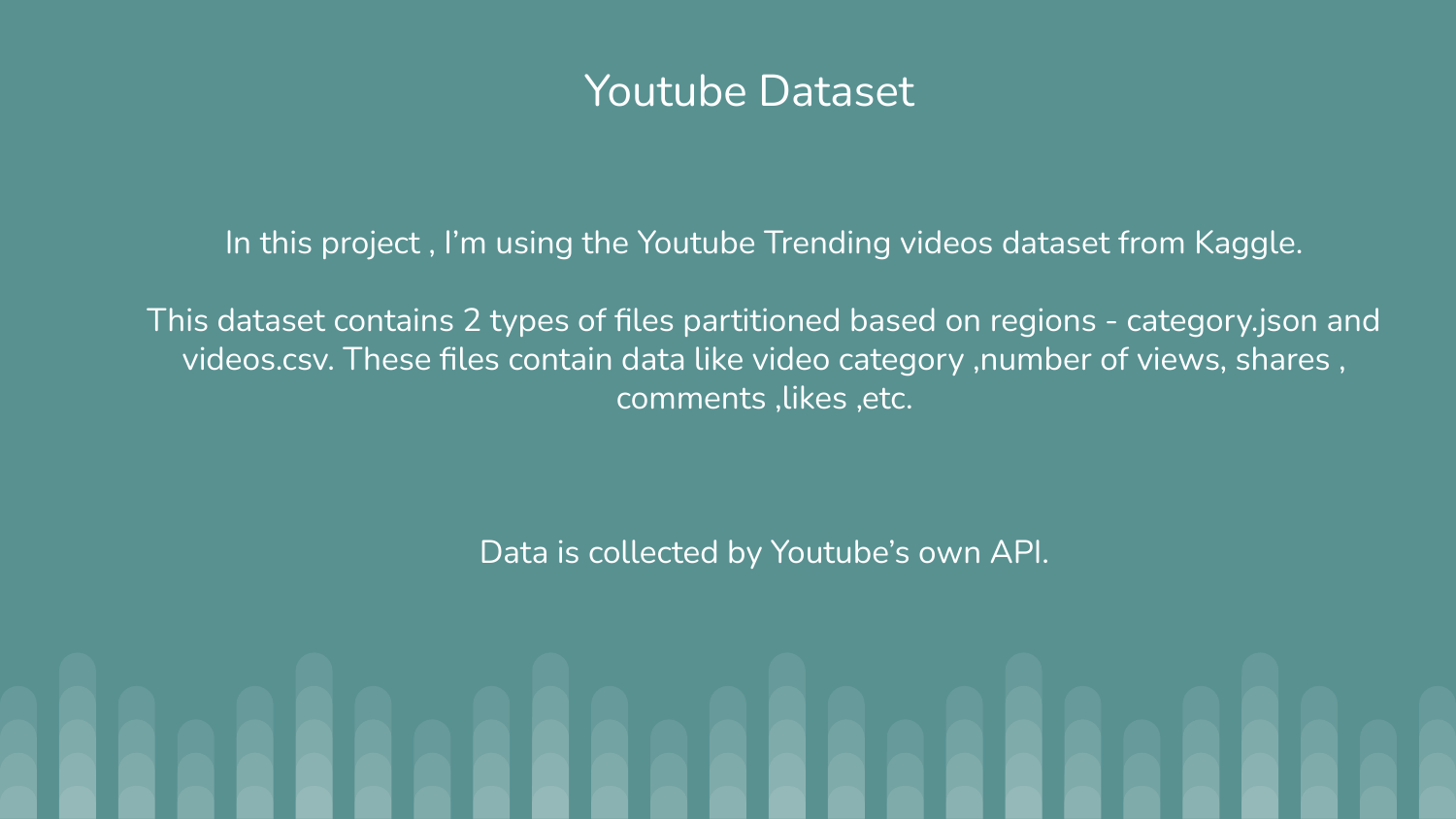

Youtube Dataset
In this project , I’m using the Youtube Trending videos dataset from Kaggle.

This dataset contains 2 types of files partitioned based on regions - category.json and videos.csv. These files contain data like video category ,number of views, shares , comments ,likes ,etc.

Data is collected by Youtube’s own API.